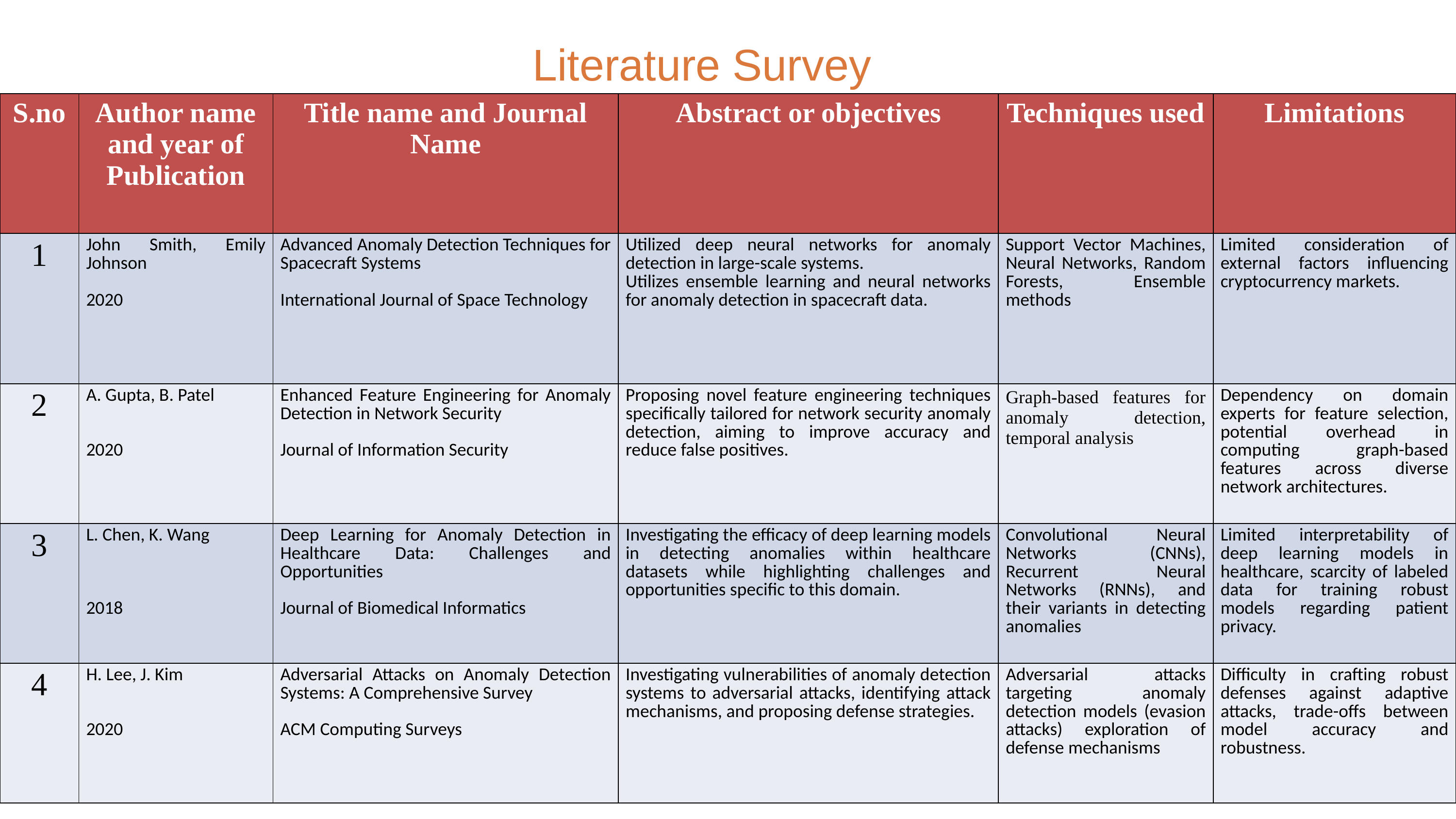

Literature Survey

| S.no | Author name and year of Publication | Title name and Journal Name | Abstract or objectives | Techniques used | Limitations |
| --- | --- | --- | --- | --- | --- |
| 1 | John Smith, Emily Johnson 2020 | Advanced Anomaly Detection Techniques for Spacecraft Systems International Journal of Space Technology | Utilized deep neural networks for anomaly detection in large-scale systems. Utilizes ensemble learning and neural networks for anomaly detection in spacecraft data. | Support Vector Machines, Neural Networks, Random Forests, Ensemble methods | Limited consideration of external factors influencing cryptocurrency markets. |
| 2 | A. Gupta, B. Patel 2020 | Enhanced Feature Engineering for Anomaly Detection in Network Security Journal of Information Security | Proposing novel feature engineering techniques specifically tailored for network security anomaly detection, aiming to improve accuracy and reduce false positives. | Graph-based features for anomaly detection, temporal analysis | Dependency on domain experts for feature selection, potential overhead in computing graph-based features across diverse network architectures. |
| 3 | L. Chen, K. Wang 2018 | Deep Learning for Anomaly Detection in Healthcare Data: Challenges and Opportunities Journal of Biomedical Informatics | Investigating the efficacy of deep learning models in detecting anomalies within healthcare datasets while highlighting challenges and opportunities specific to this domain. | Convolutional Neural Networks (CNNs), Recurrent Neural Networks (RNNs), and their variants in detecting anomalies | Limited interpretability of deep learning models in healthcare, scarcity of labeled data for training robust models regarding patient privacy. |
| 4 | H. Lee, J. Kim 2020 | Adversarial Attacks on Anomaly Detection Systems: A Comprehensive Survey ACM Computing Surveys | Investigating vulnerabilities of anomaly detection systems to adversarial attacks, identifying attack mechanisms, and proposing defense strategies. | Adversarial attacks targeting anomaly detection models (evasion attacks) exploration of defense mechanisms | Difficulty in crafting robust defenses against adaptive attacks, trade-offs between model accuracy and robustness. |